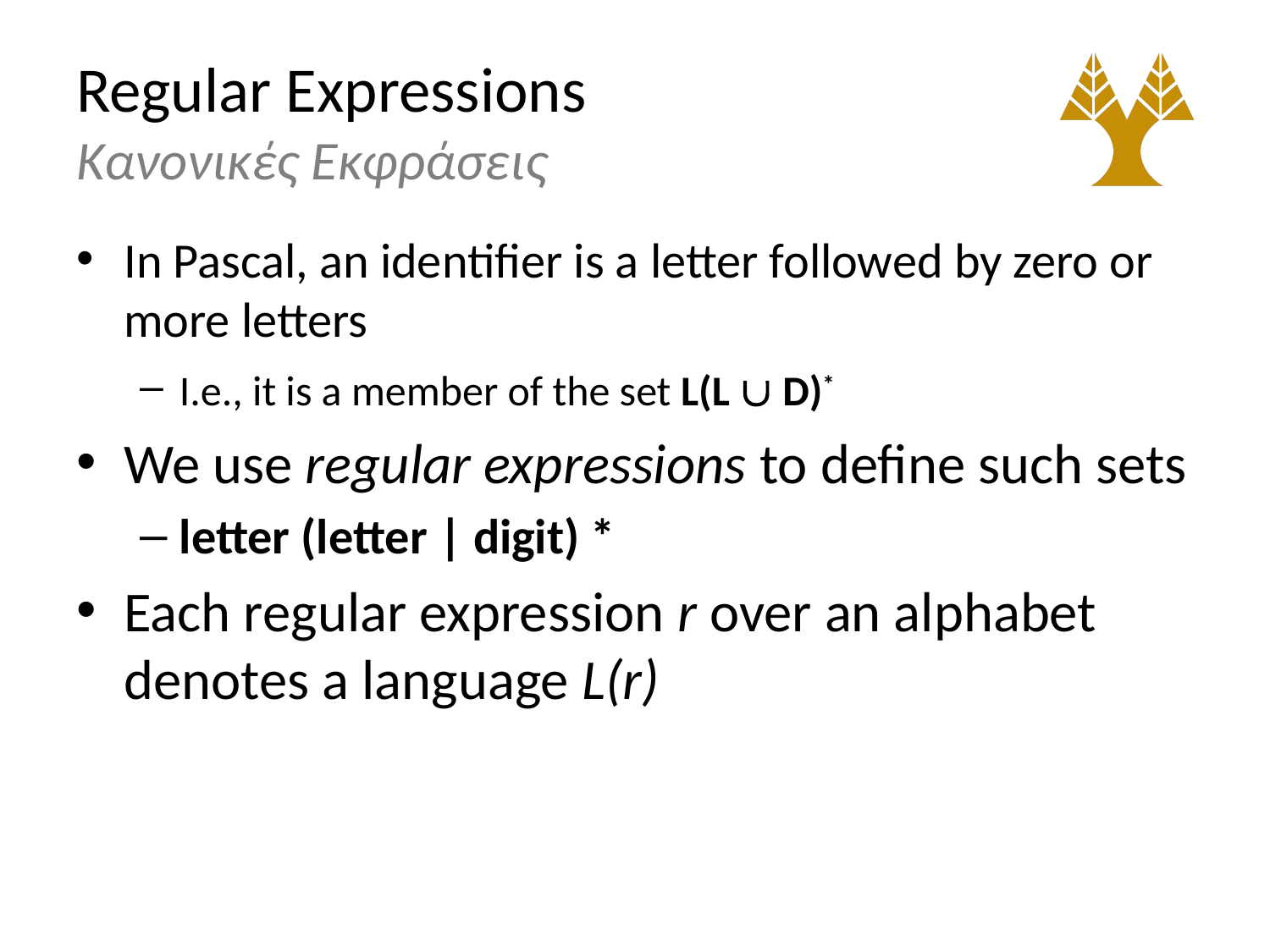

# Regular Expressions Κανονικές Εκφράσεις
In Pascal, an identifier is a letter followed by zero or more letters
I.e., it is a member of the set L(L ∪ D)*
We use regular expressions to define such sets
letter (letter | digit) *
Each regular expression r over an alphabet denotes a language L(r)